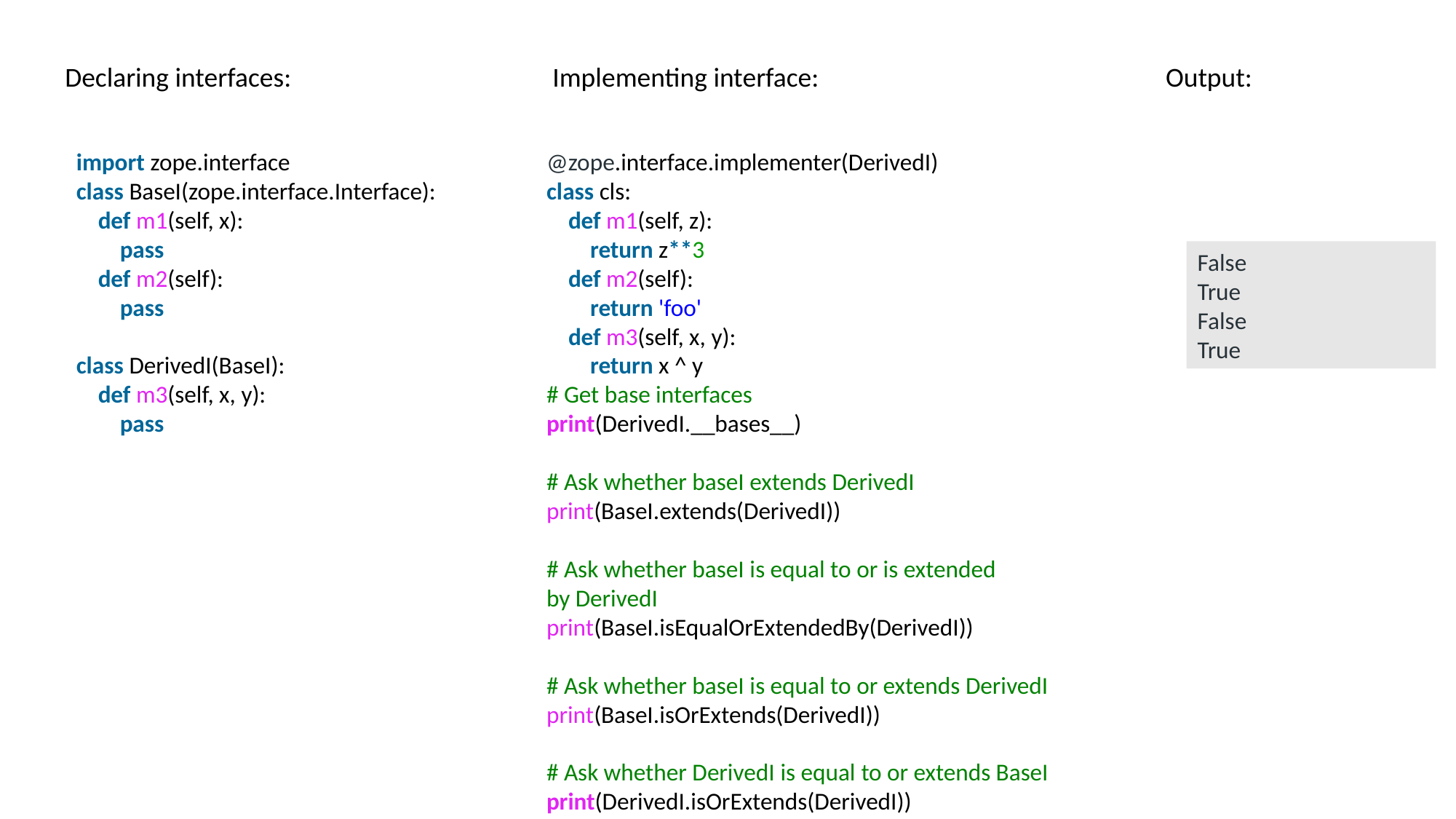

Implementing interface:
Declaring interfaces:
Output:
import zope.interface
class BaseI(zope.interface.Interface):
    def m1(self, x):
        pass
    def m2(self):
        pass

class DerivedI(BaseI):
    def m3(self, x, y):
        pass

@zope.interface.implementer(DerivedI)
class cls:
    def m1(self, z):
        return z**3
    def m2(self):
        return 'foo'
    def m3(self, x, y):
        return x ^ y
# Get base interfaces
print(DerivedI.__bases__)

# Ask whether baseI extends DerivedI
print(BaseI.extends(DerivedI))

# Ask whether baseI is equal to or is extended by DerivedI
print(BaseI.isEqualOrExtendedBy(DerivedI))

# Ask whether baseI is equal to or extends DerivedI
print(BaseI.isOrExtends(DerivedI))

# Ask whether DerivedI is equal to or extends BaseI
print(DerivedI.isOrExtends(DerivedI))

False
True
False
True